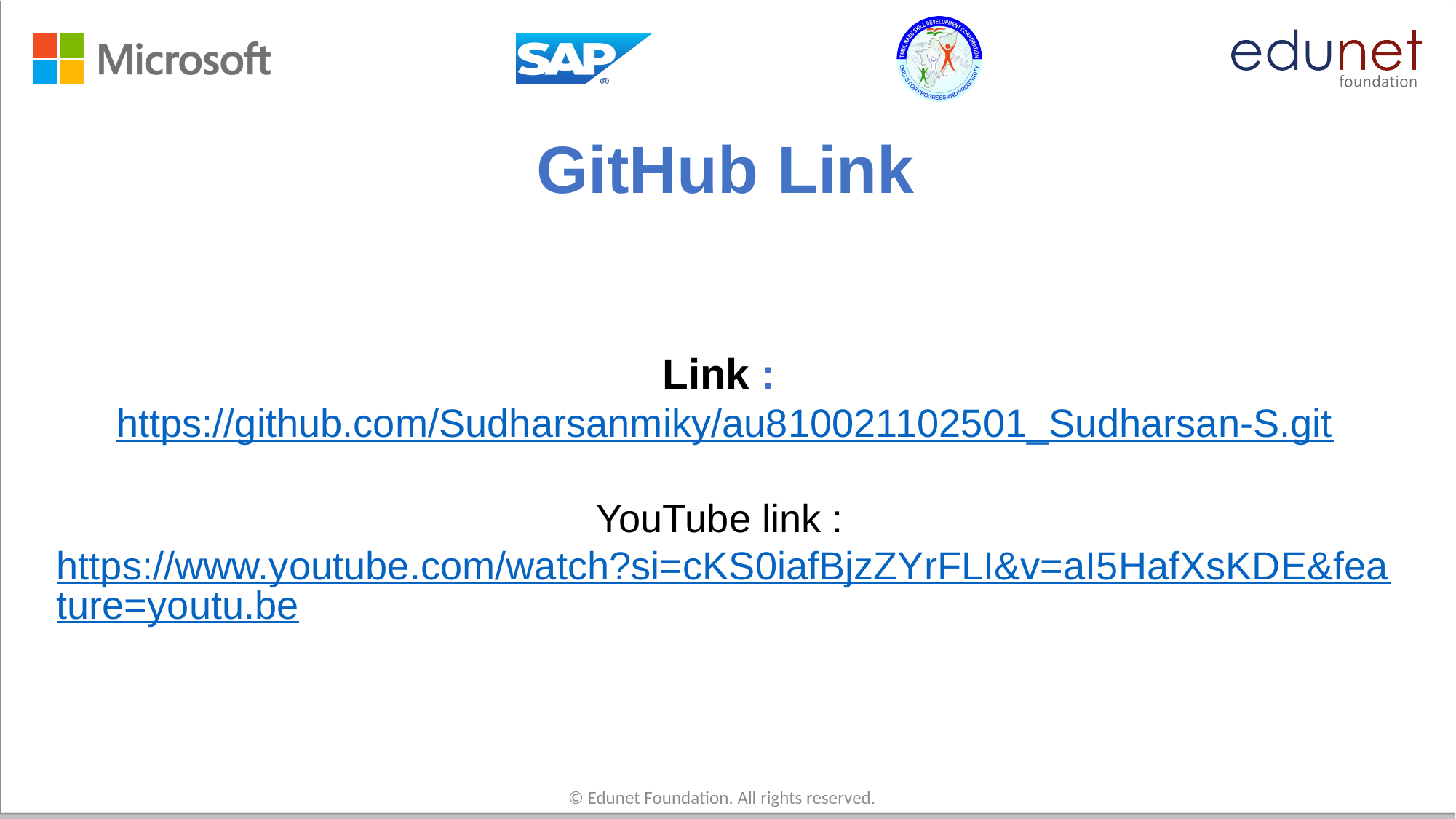

# GitHub Link
Link : https://github.com/Sudharsanmiky/au810021102501_Sudharsan-S.git

YouTube link : https://www.youtube.com/watch?si=cKS0iafBjzZYrFLI&v=aI5HafXsKDE&feature=youtu.be

© Edunet Foundation. All rights reserved.